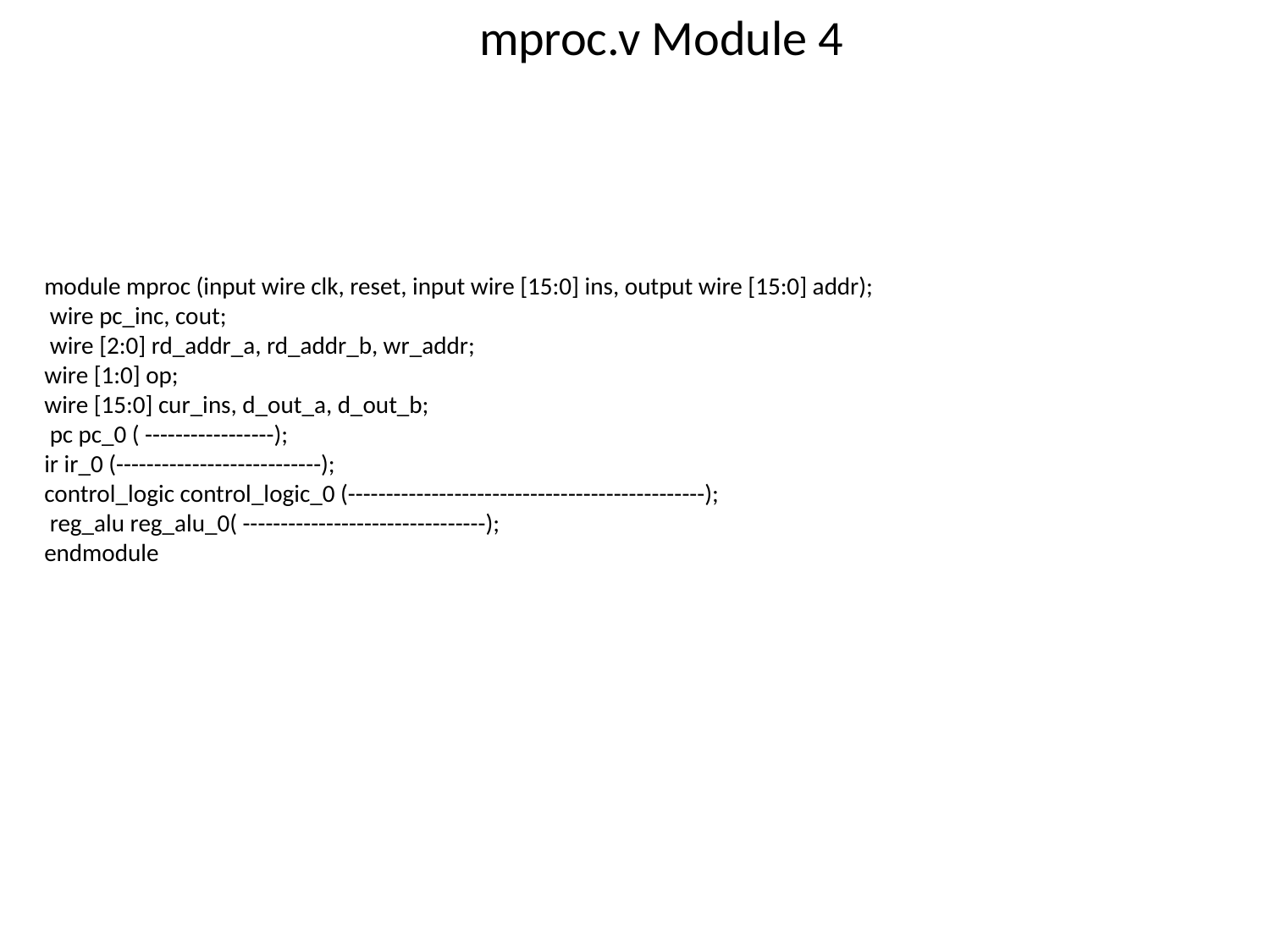

mproc.v Module 4
module mproc (input wire clk, reset, input wire [15:0] ins, output wire [15:0] addr);
 wire pc_inc, cout;
 wire [2:0] rd_addr_a, rd_addr_b, wr_addr;
wire [1:0] op;
wire [15:0] cur_ins, d_out_a, d_out_b;
 pc pc_0 ( -----------------);
ir ir_0 (---------------------------);
control_logic control_logic_0 (-----------------------------------------------);
 reg_alu reg_alu_0( --------------------------------);
endmodule